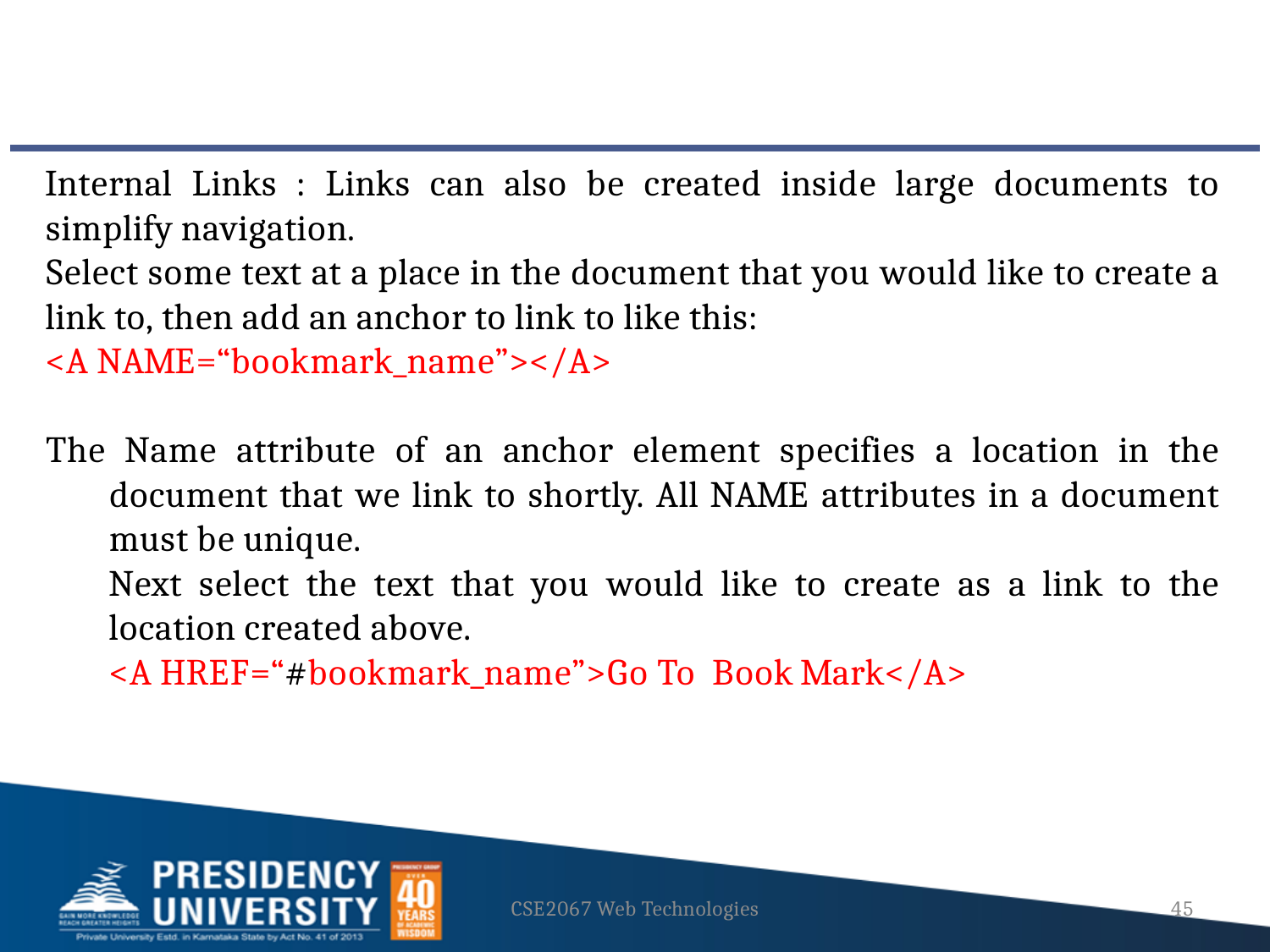

Internal Links : Links can also be created inside large documents to simplify navigation.
Select some text at a place in the document that you would like to create a link to, then add an anchor to link to like this:
<A NAME=“bookmark_name”></A>

The Name attribute of an anchor element specifies a location in the document that we link to shortly. All NAME attributes in a document must be unique.
Next select the text that you would like to create as a link to the location created above.
	<A HREF=“#bookmark_name”>Go To  Book Mark</A>
CSE2067 Web Technologies
45